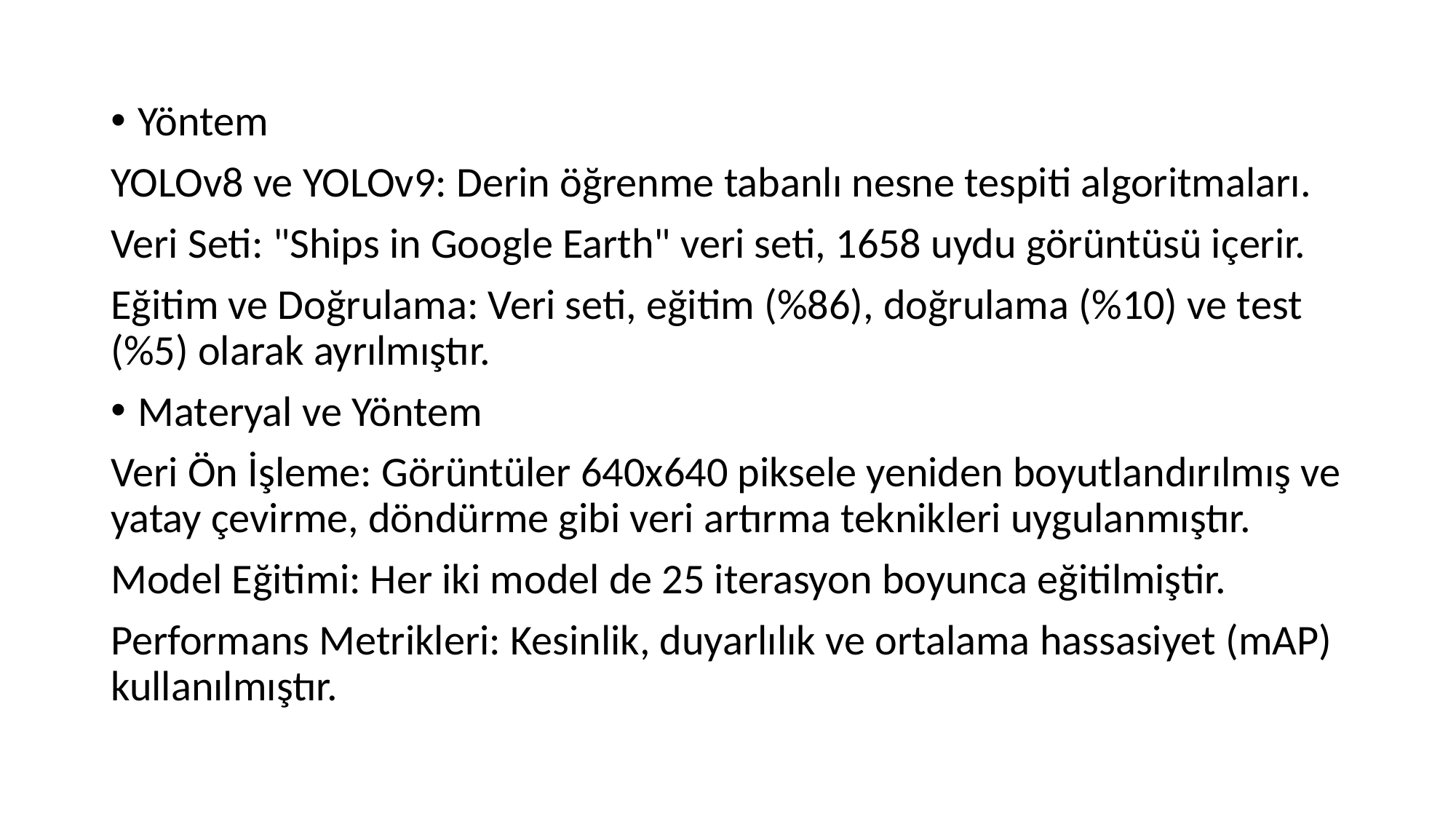

Yöntem
YOLOv8 ve YOLOv9: Derin öğrenme tabanlı nesne tespiti algoritmaları.
Veri Seti: "Ships in Google Earth" veri seti, 1658 uydu görüntüsü içerir.
Eğitim ve Doğrulama: Veri seti, eğitim (%86), doğrulama (%10) ve test (%5) olarak ayrılmıştır.
Materyal ve Yöntem
Veri Ön İşleme: Görüntüler 640x640 piksele yeniden boyutlandırılmış ve yatay çevirme, döndürme gibi veri artırma teknikleri uygulanmıştır.
Model Eğitimi: Her iki model de 25 iterasyon boyunca eğitilmiştir.
Performans Metrikleri: Kesinlik, duyarlılık ve ortalama hassasiyet (mAP) kullanılmıştır.